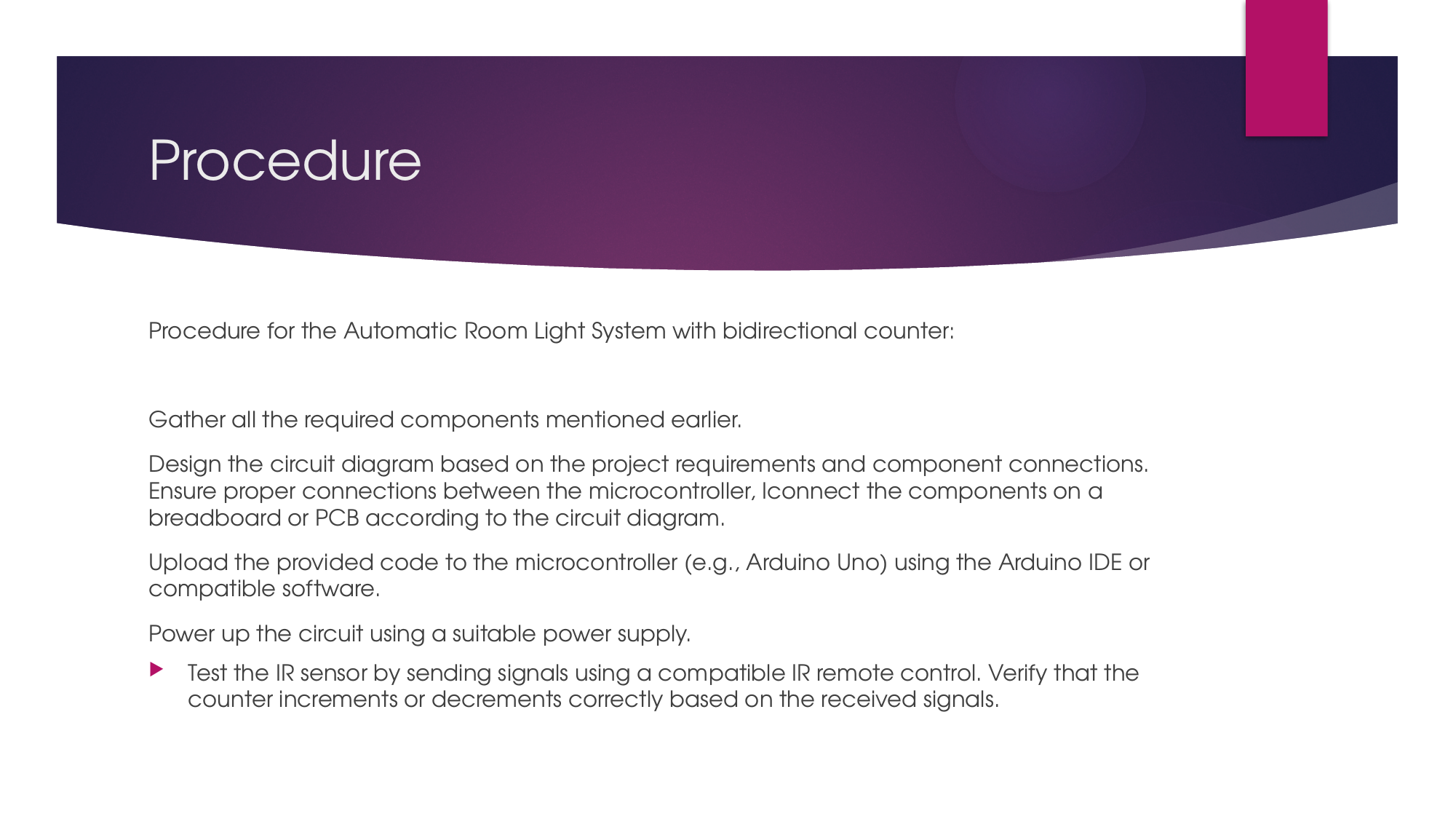

# Procedure
Procedure for the Automatic Room Light System with bidirectional counter:

Gather all the required components mentioned earlier.
Design the circuit diagram based on the project requirements and component connections. Ensure proper connections between the microcontroller, Iconnect the components on a breadboard or PCB according to the circuit diagram.
Upload the provided code to the microcontroller (e.g., Arduino Uno) using the Arduino IDE or compatible software.
Power up the circuit using a suitable power supply.
Test the IR sensor by sending signals using a compatible IR remote control. Verify that the counter increments or decrements correctly based on the received signals.